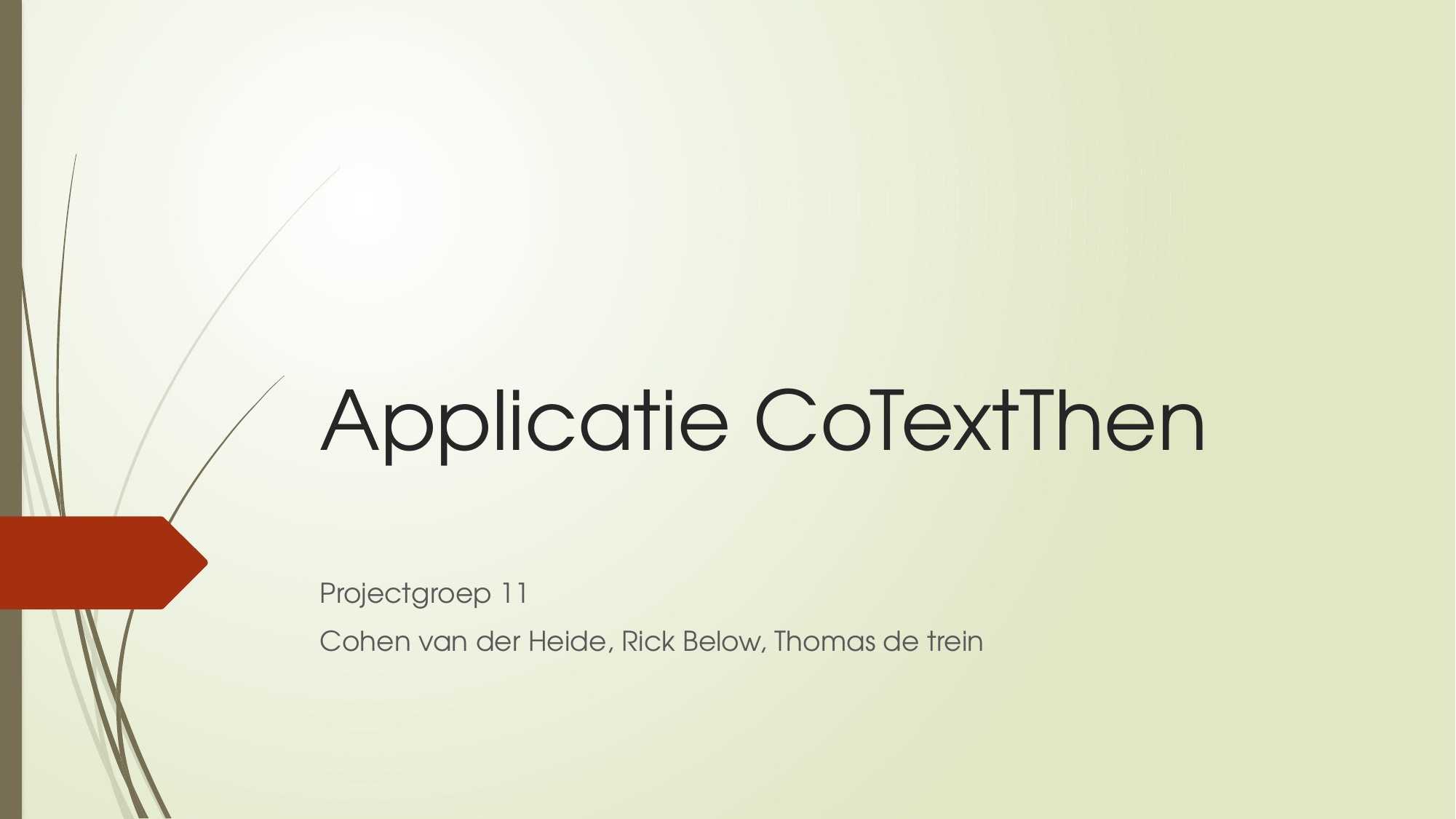

# Applicatie CoTextThen
Projectgroep 11
Cohen van der Heide, Rick Below, Thomas de trein